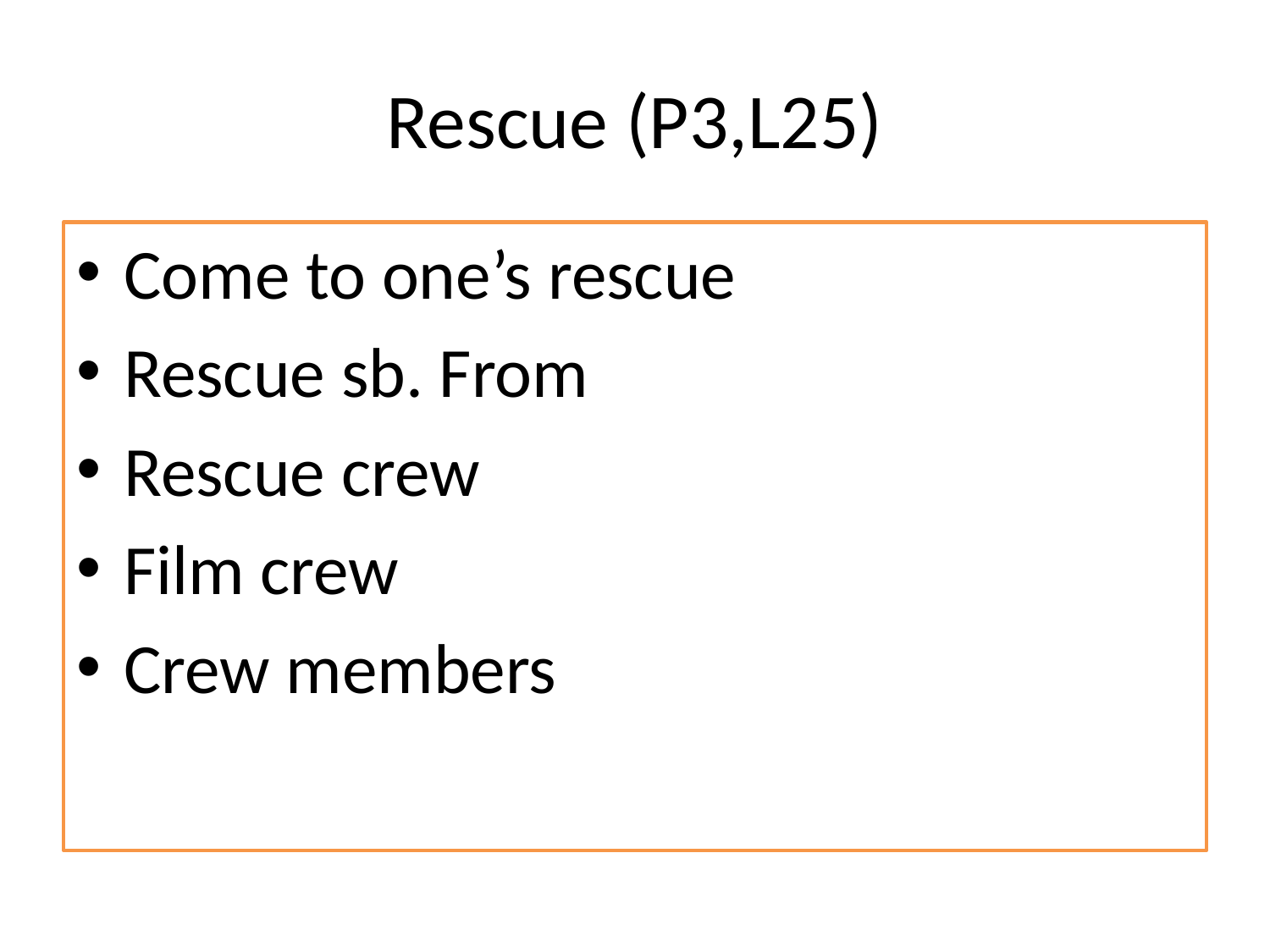

# Rescue (P3,L25)
Come to one’s rescue
Rescue sb. From
Rescue crew
Film crew
Crew members